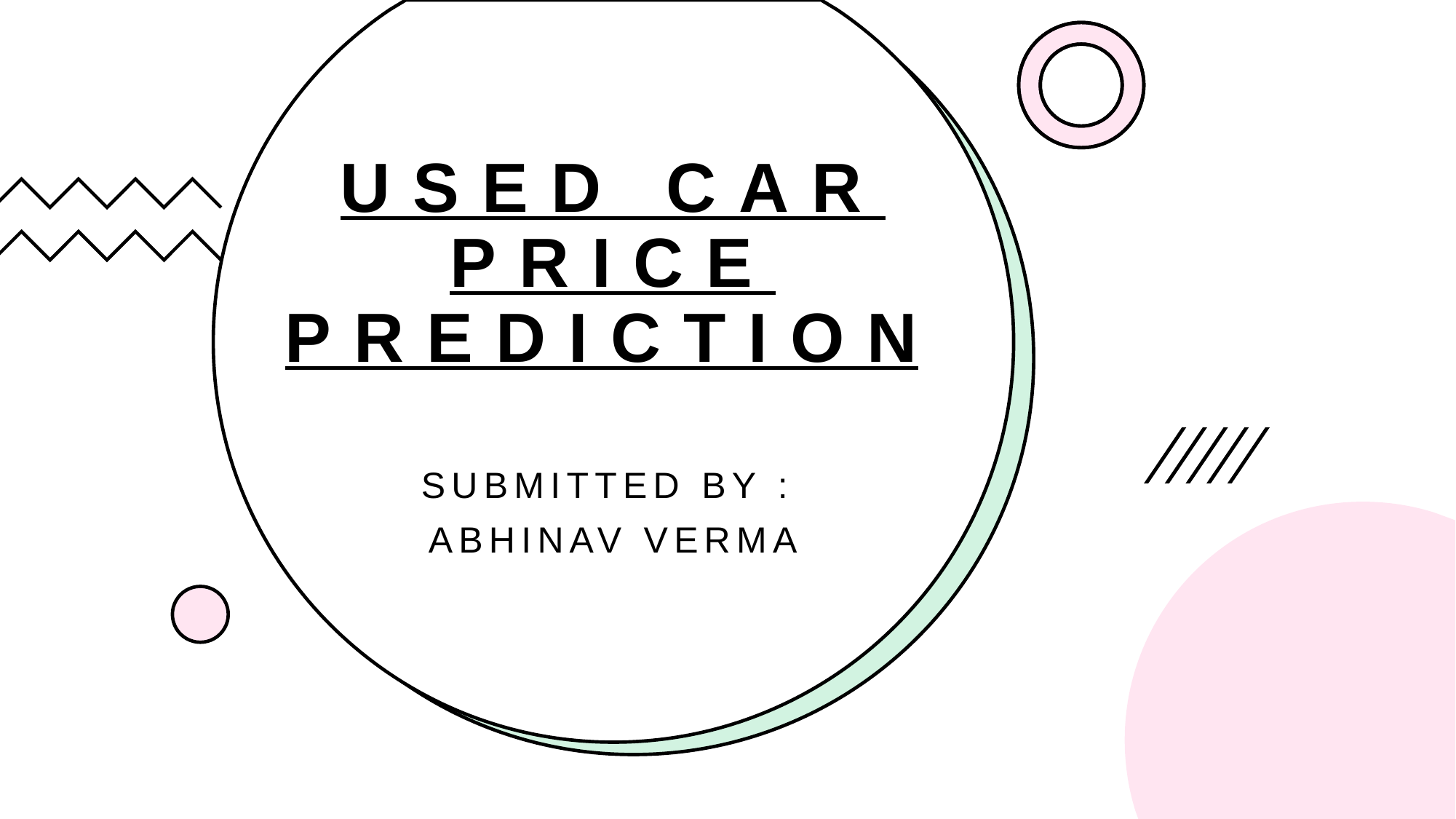

# USED CAR PRICE PREDICTION

Submitted by :
Abhinav Verma